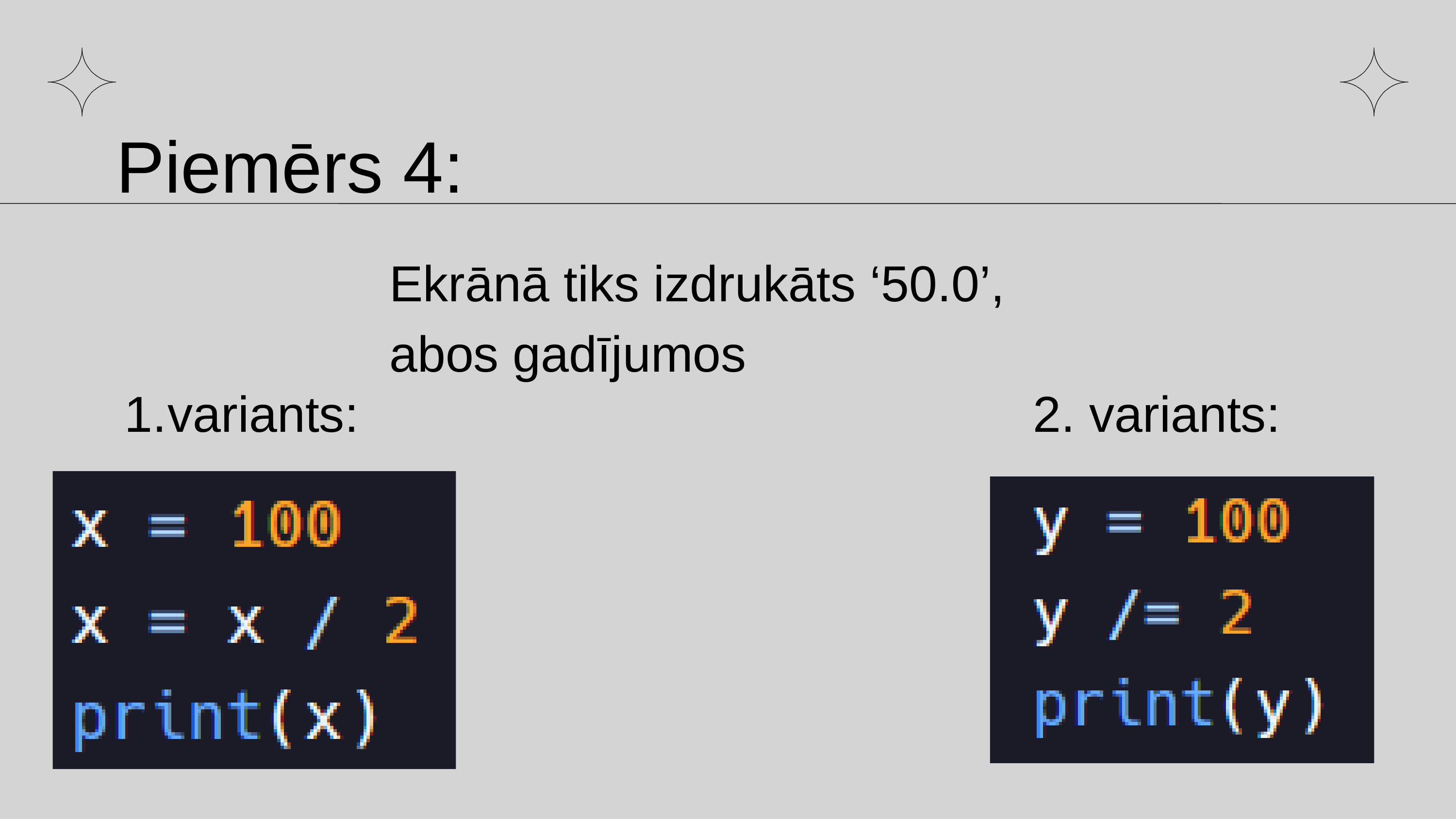

Piemērs 4:

Ekrānā tiks izdrukāts ‘50.0’, abos gadījumos
variants:
2. variants: